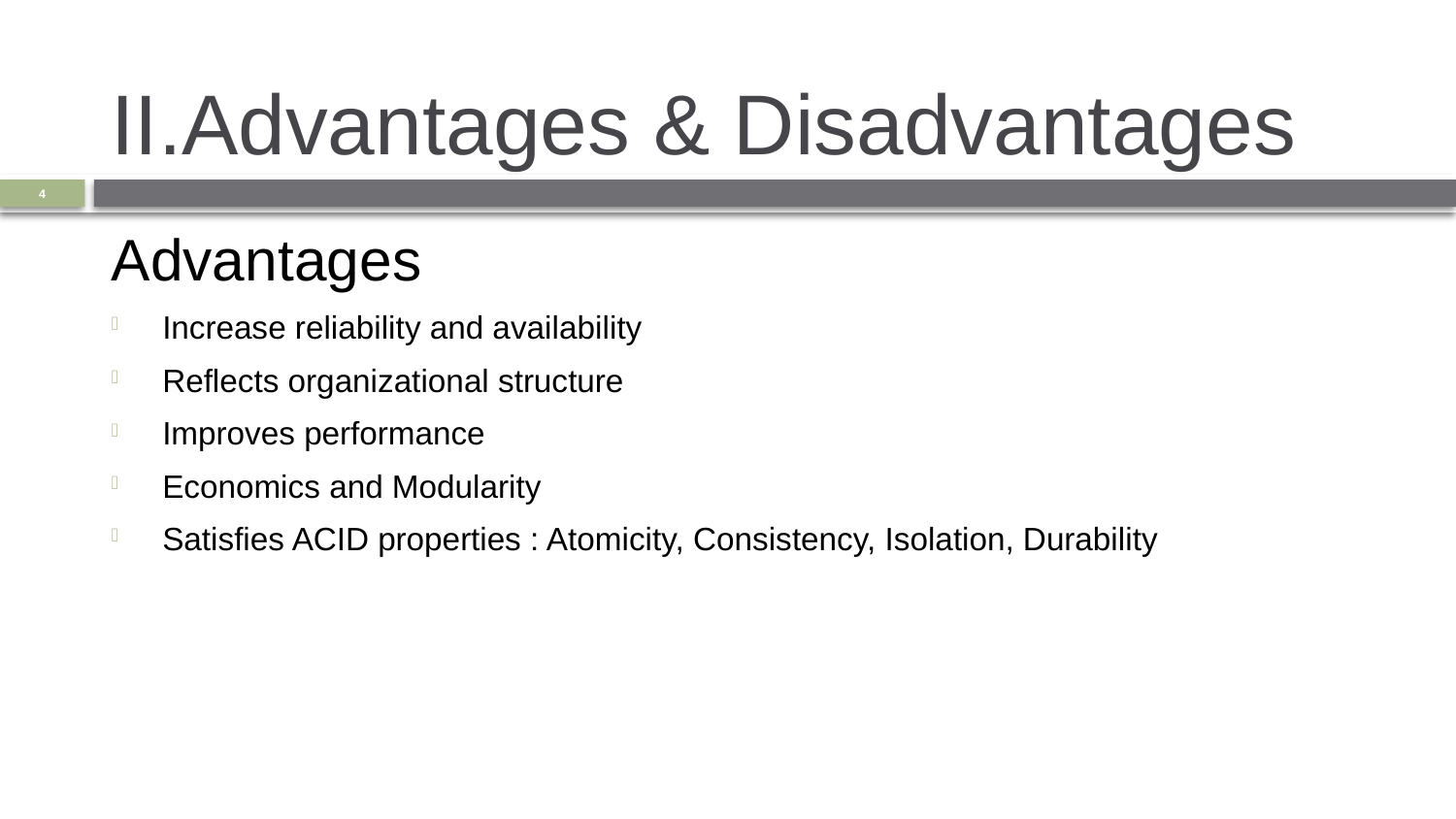

# II.Advantages & Disadvantages
4
Advantages
Increase reliability and availability
Reflects organizational structure
Improves performance
Economics and Modularity
Satisfies ACID properties : Atomicity, Consistency, Isolation, Durability